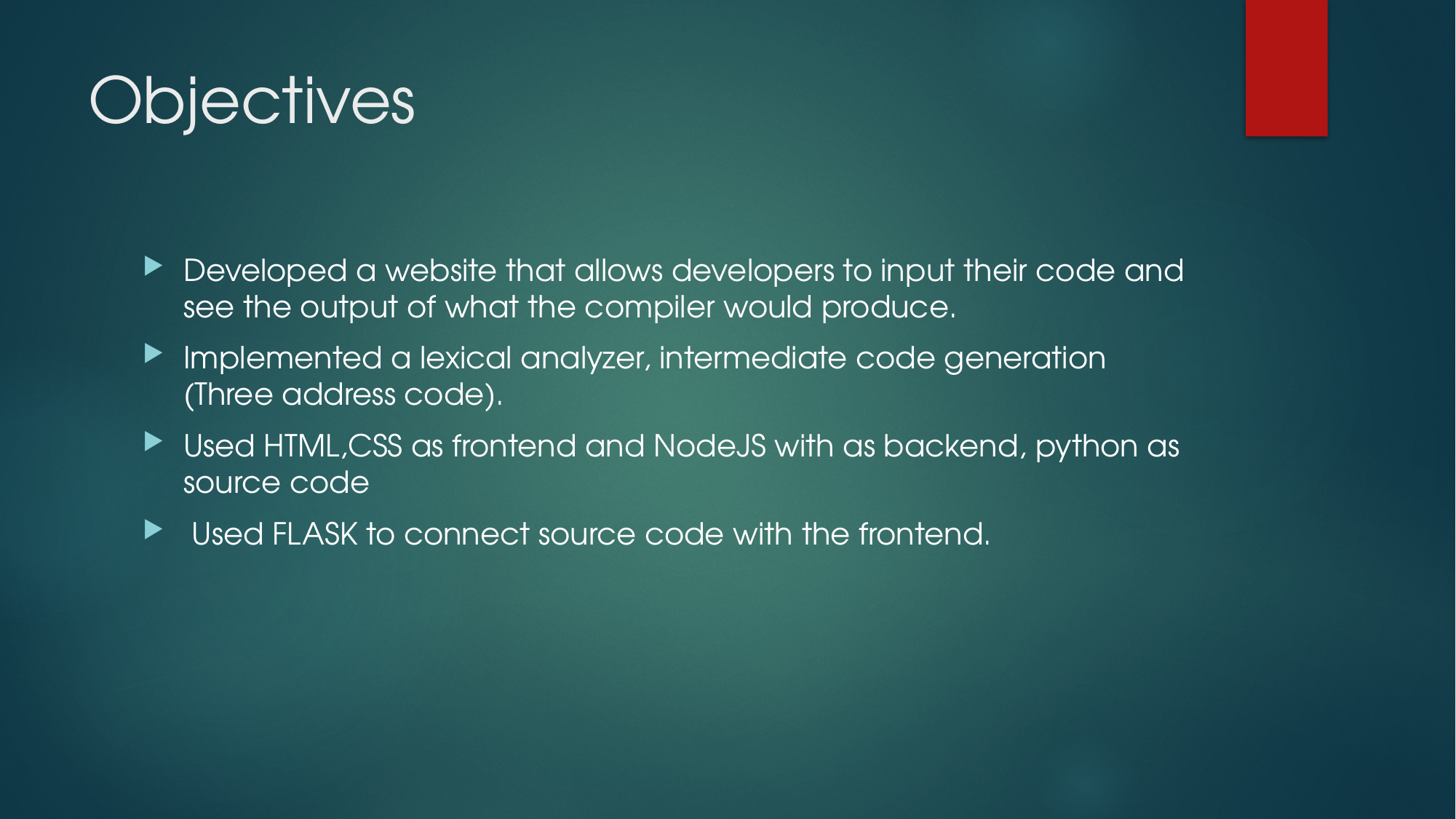

# Objectives
Developed a website that allows developers to input their code and see the output of what the compiler would produce.
Implemented a lexical analyzer, intermediate code generation (Three address code).
Used HTML,CSS as frontend and NodeJS with as backend, python as source code
 Used FLASK to connect source code with the frontend.